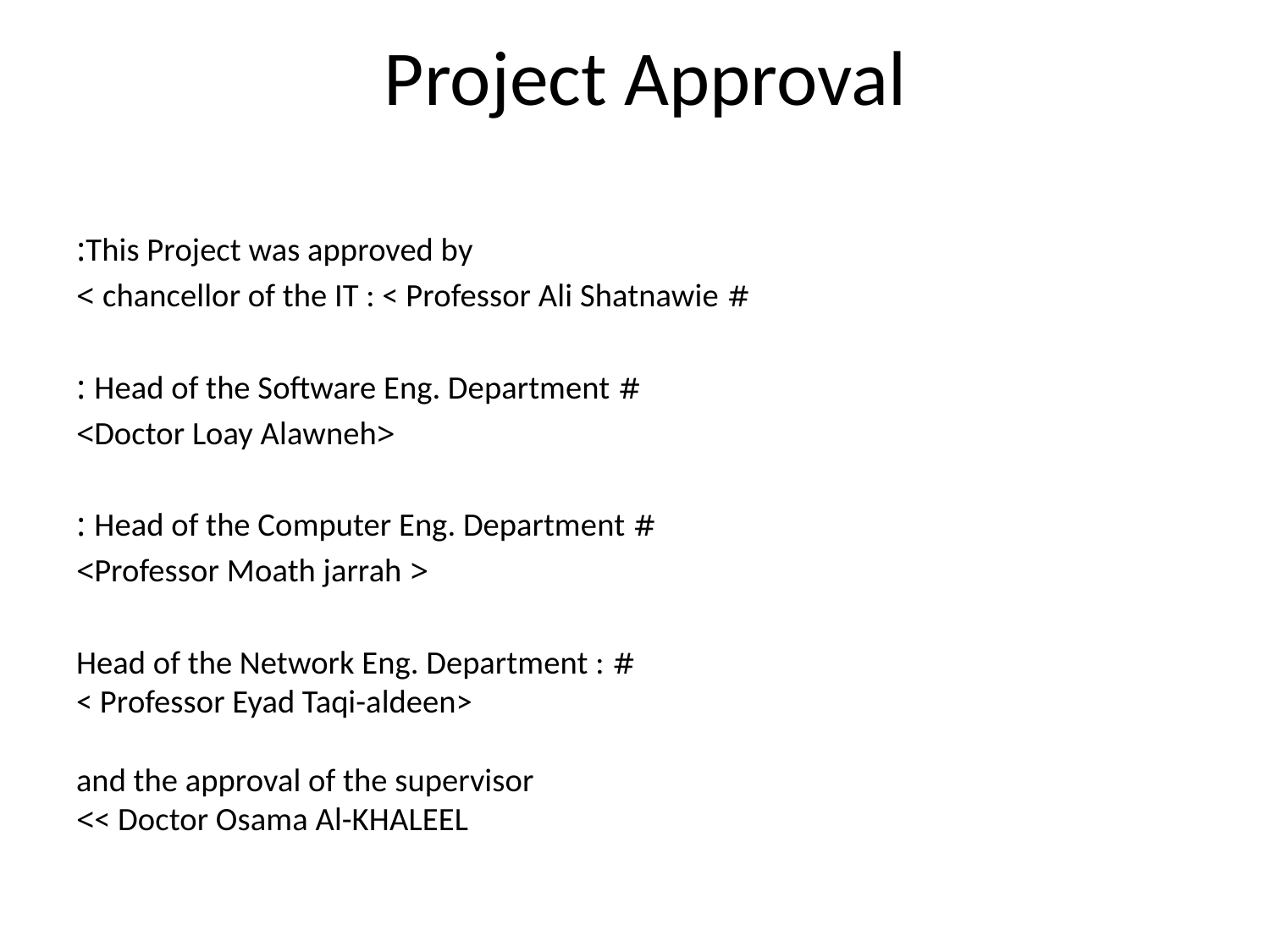

# Project Approval
This Project was approved by:
# chancellor of the IT : < Professor Ali Shatnawie >

# Head of the Software Eng. Department :
 <Doctor Loay Alawneh>

# Head of the Computer Eng. Department :
 < Professor Moath jarrah>

# Head of the Network Eng. Department : < Professor Eyad Taqi-aldeen> and the approval of the supervisor < Doctor Osama Al-KHALEEL>